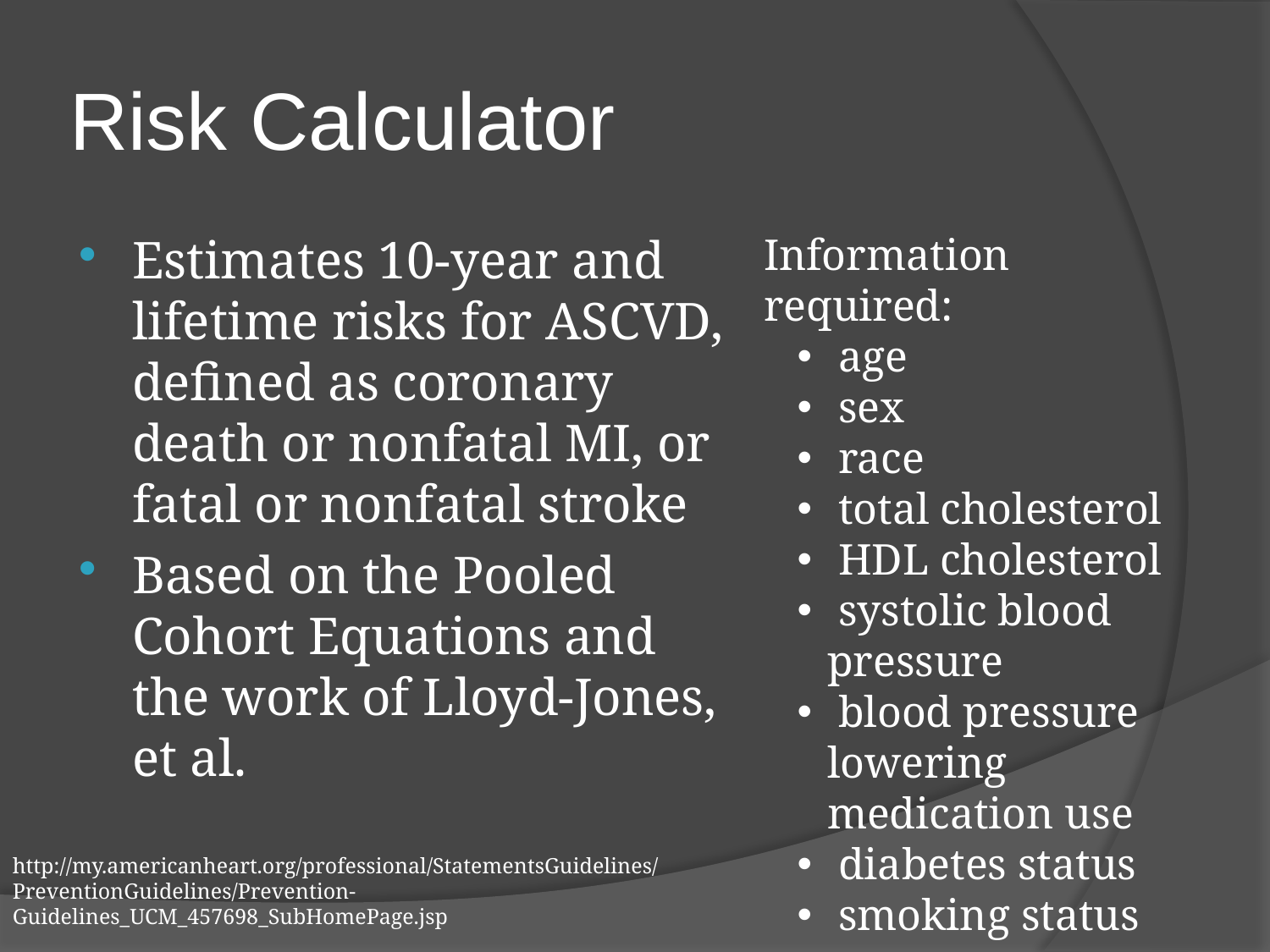

# Risk Calculator
Estimates 10-year and lifetime risks for ASCVD, defined as coronary death or nonfatal MI, or fatal or nonfatal stroke
Based on the Pooled Cohort Equations and the work of Lloyd-Jones, et al.
Information required:
 age
 sex
 race
 total cholesterol
 HDL cholesterol
 systolic blood pressure
 blood pressure lowering medication use
 diabetes status
 smoking status
http://my.americanheart.org/professional/StatementsGuidelines/PreventionGuidelines/Prevention-Guidelines_UCM_457698_SubHomePage.jsp